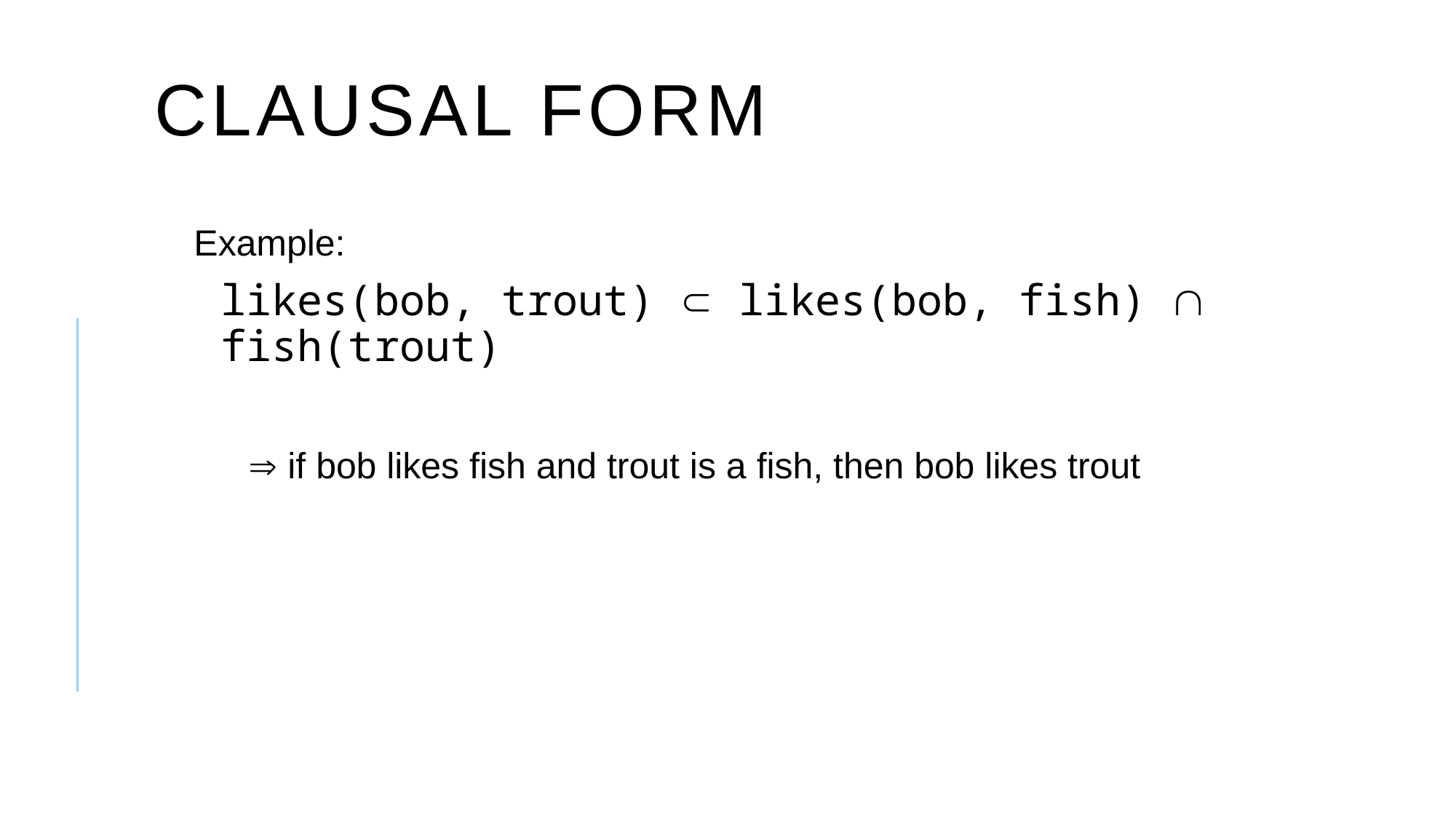

# Clausal Form
Example:
	likes(bob, trout) ⊂ likes(bob, fish) ∩ fish(trout)

   ⇒ if bob likes fish and trout is a fish, then bob likes trout